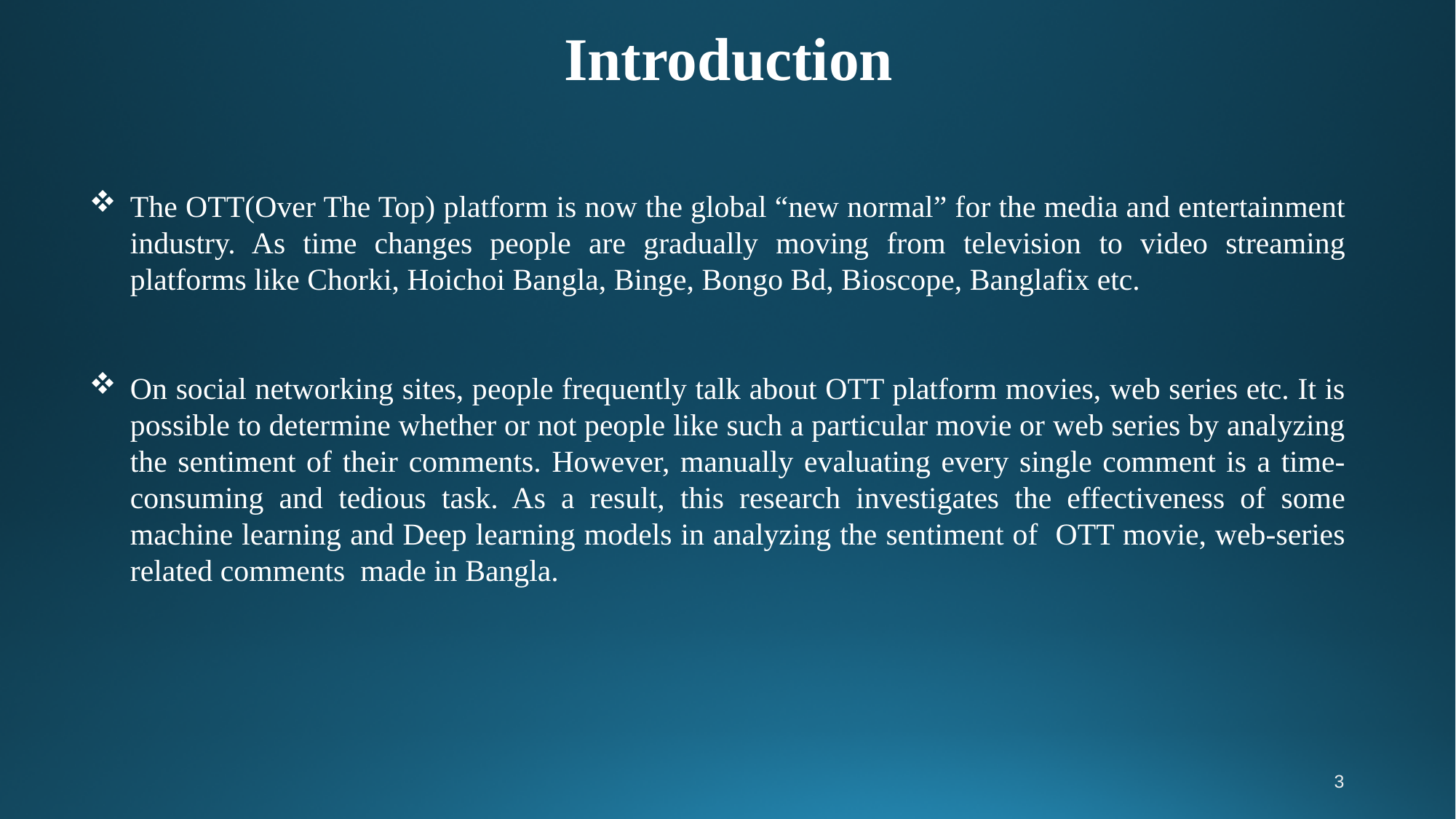

# Introduction
The OTT(Over The Top) platform is now the global “new normal” for the media and entertainment industry. As time changes people are gradually moving from television to video streaming platforms like Chorki, Hoichoi Bangla, Binge, Bongo Bd, Bioscope, Banglafix etc.

On social networking sites, people frequently talk about OTT platform movies, web series etc. It is possible to determine whether or not people like such a particular movie or web series by analyzing the sentiment of their comments. However, manually evaluating every single comment is a time-consuming and tedious task. As a result, this research investigates the effectiveness of some machine learning and Deep learning models in analyzing the sentiment of  OTT movie, web-series related comments  made in Bangla.

3